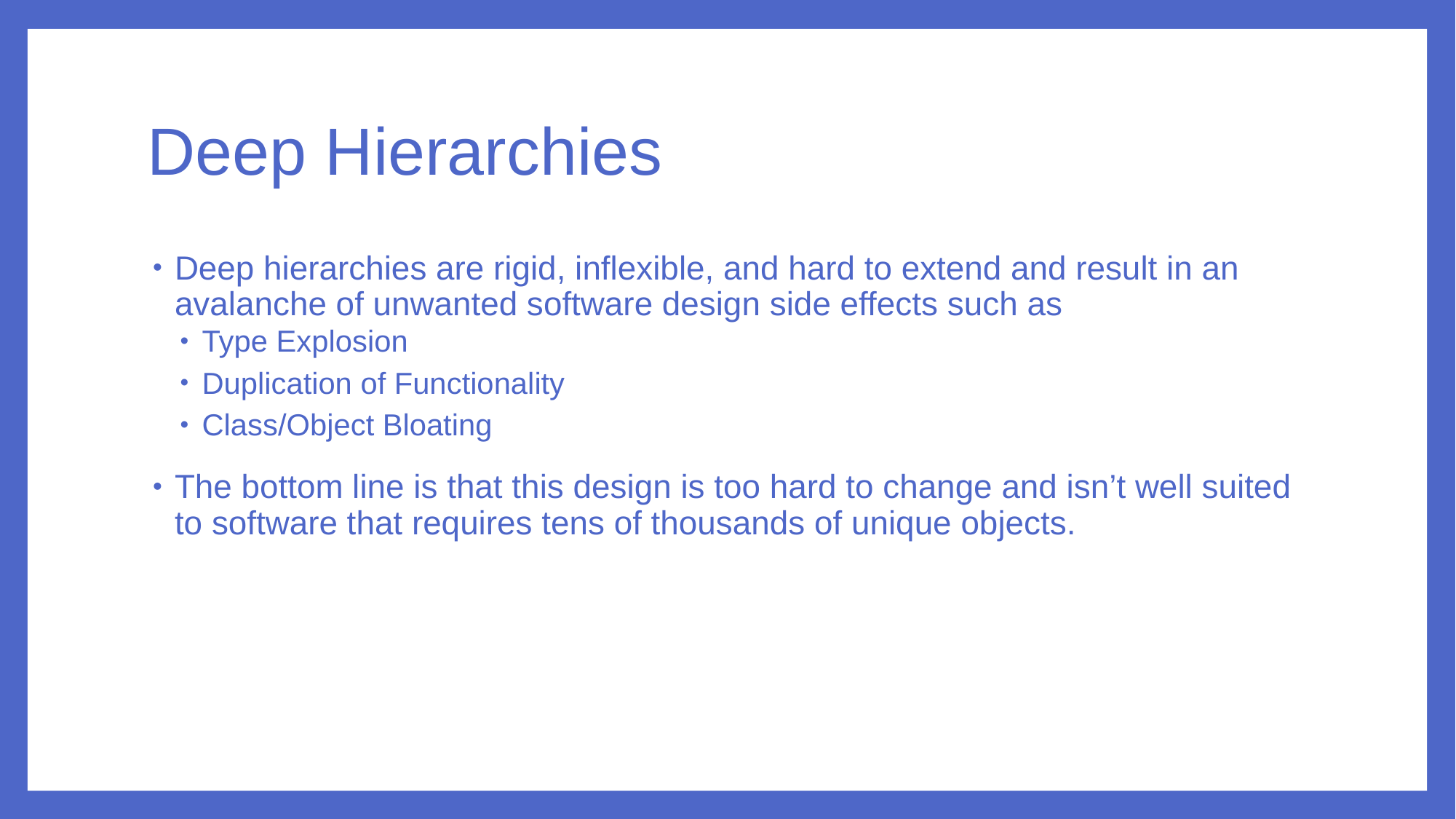

# Deep Hierarchies
Deep hierarchies are rigid, inflexible, and hard to extend and result in an avalanche of unwanted software design side effects such as
Type Explosion
Duplication of Functionality
Class/Object Bloating
The bottom line is that this design is too hard to change and isn’t well suited to software that requires tens of thousands of unique objects.